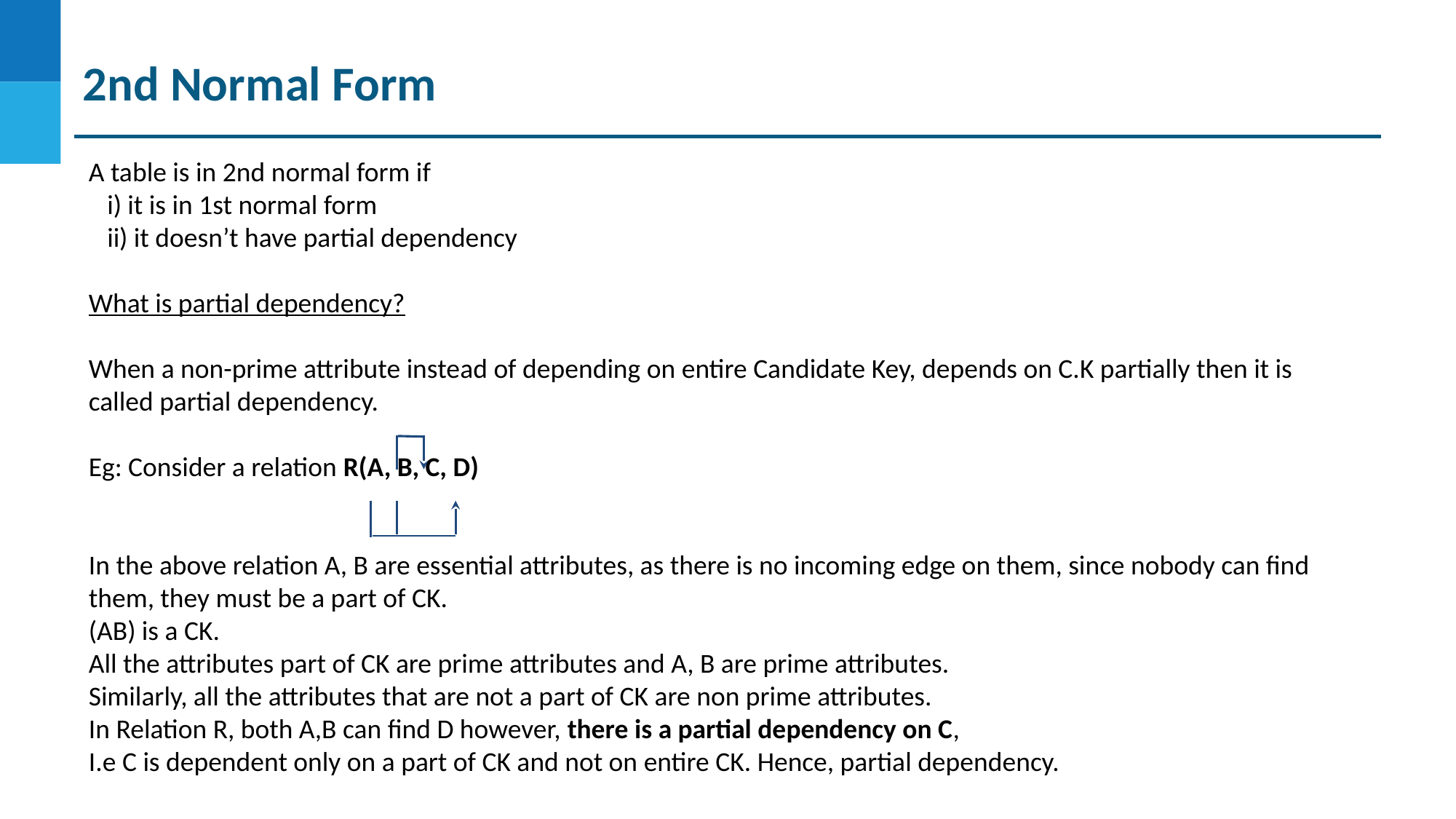

2nd Normal Form
A table is in 2nd normal form if
   i) it is in 1st normal form
   ii) it doesn’t have partial dependency

What is partial dependency?

When a non-prime attribute instead of depending on entire Candidate Key, depends on C.K partially then it is called partial dependency.

Eg: Consider a relation R(A, B, C, D)

In the above relation A, B are essential attributes, as there is no incoming edge on them, since nobody can find them, they must be a part of CK.
(AB) is a CK.
All the attributes part of CK are prime attributes and A, B are prime attributes.
Similarly, all the attributes that are not a part of CK are non prime attributes.
In Relation R, both A,B can find D however, there is a partial dependency on C,
I.e C is dependent only on a part of CK and not on entire CK. Hence, partial dependency.